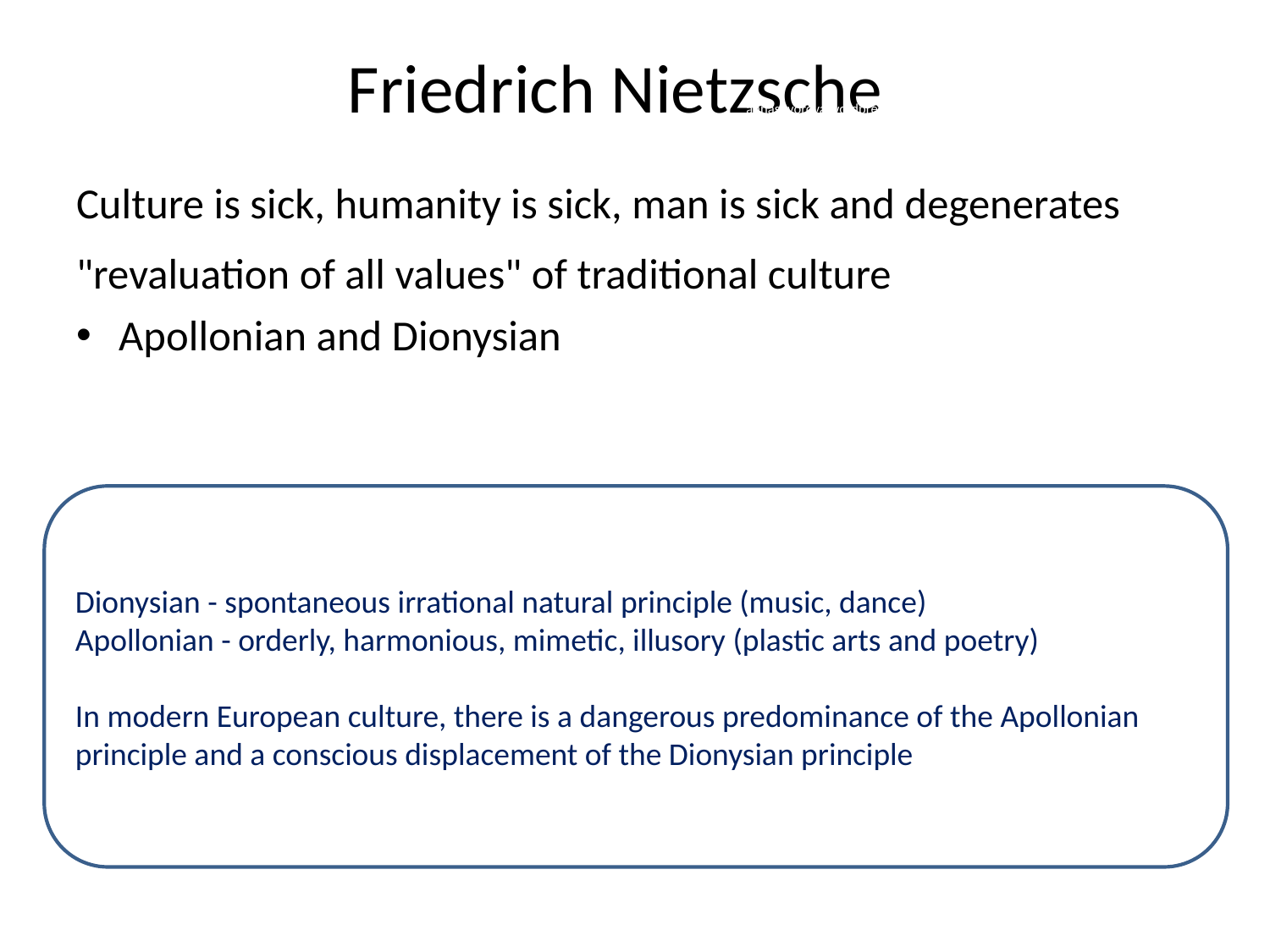

# Friedrich Nietzsche
annasuvorova.wordpress.com
Culture is sick, humanity is sick, man is sick and degenerates
"revaluation of all values" of traditional culture
Apollonian and Dionysian
Dionysian - spontaneous irrational natural principle (music, dance)
Apollonian - orderly, harmonious, mimetic, illusory (plastic arts and poetry)

In modern European culture, there is a dangerous predominance of the Apollonian principle and a conscious displacement of the Dionysian principle